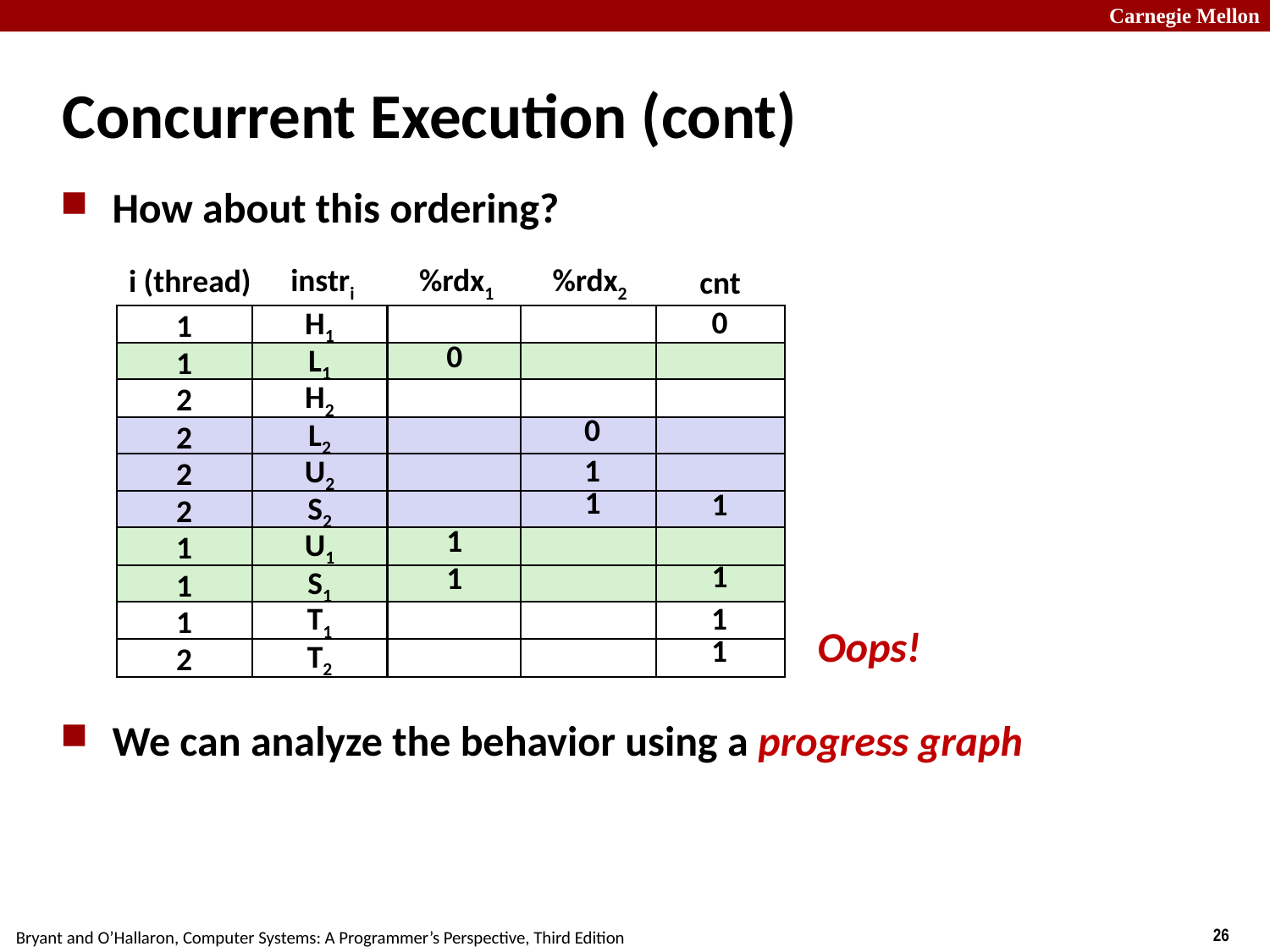

# Concurrent Execution (cont)
How about this ordering?

We can analyze the behavior using a progress graph
i (thread)
instri
%rdx1
%rdx2
cnt
0
1
H1

0
1
L1

2
H2

0
2
L2

1
2
U2

1
1
2
S2

1
1
U1

1
1
1
S1

1
1
T1

Oops!
1
2
T2